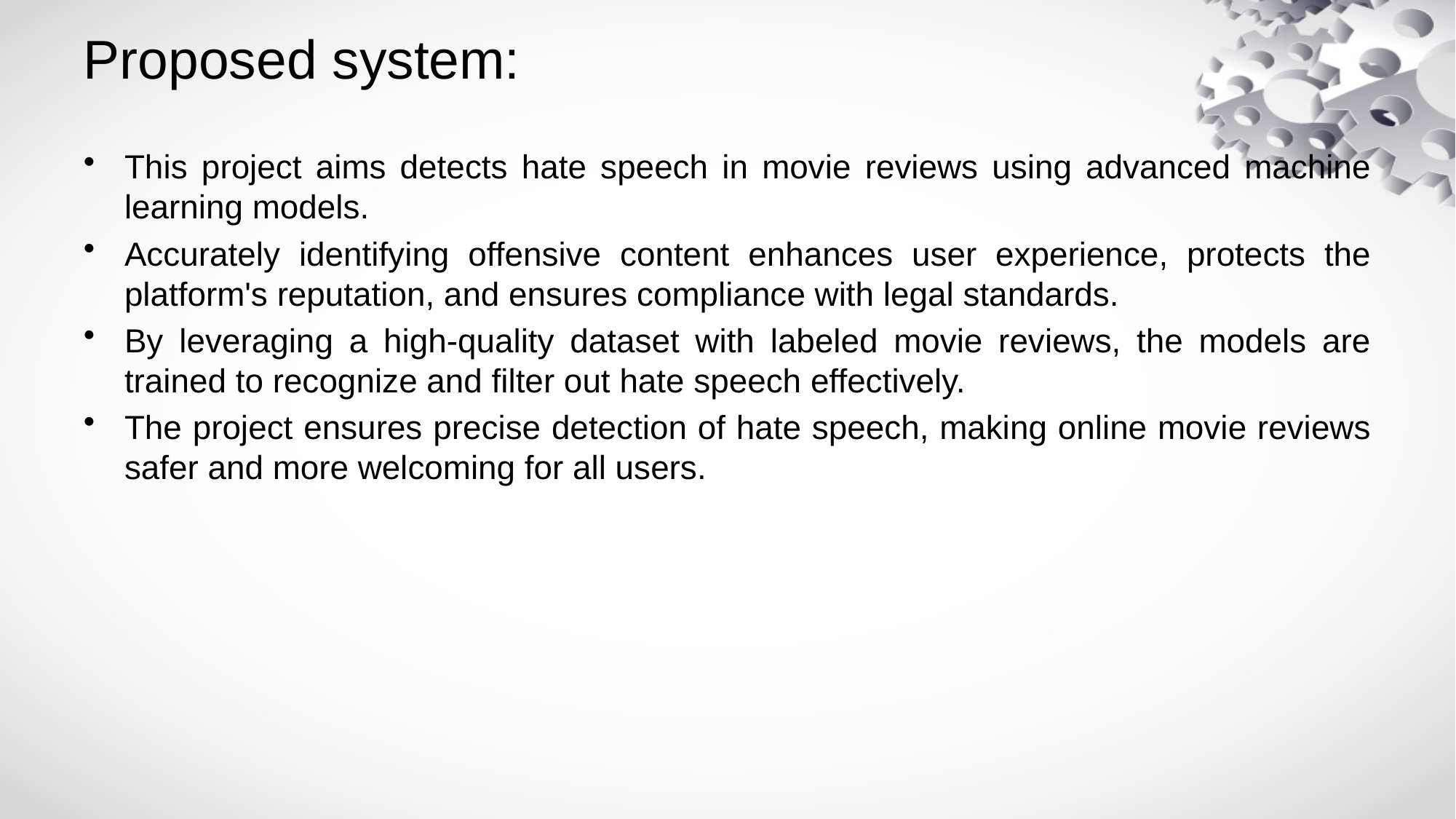

# Proposed system:
This project aims detects hate speech in movie reviews using advanced machine learning models.
Accurately identifying offensive content enhances user experience, protects the platform's reputation, and ensures compliance with legal standards.
By leveraging a high-quality dataset with labeled movie reviews, the models are trained to recognize and filter out hate speech effectively.
The project ensures precise detection of hate speech, making online movie reviews safer and more welcoming for all users.